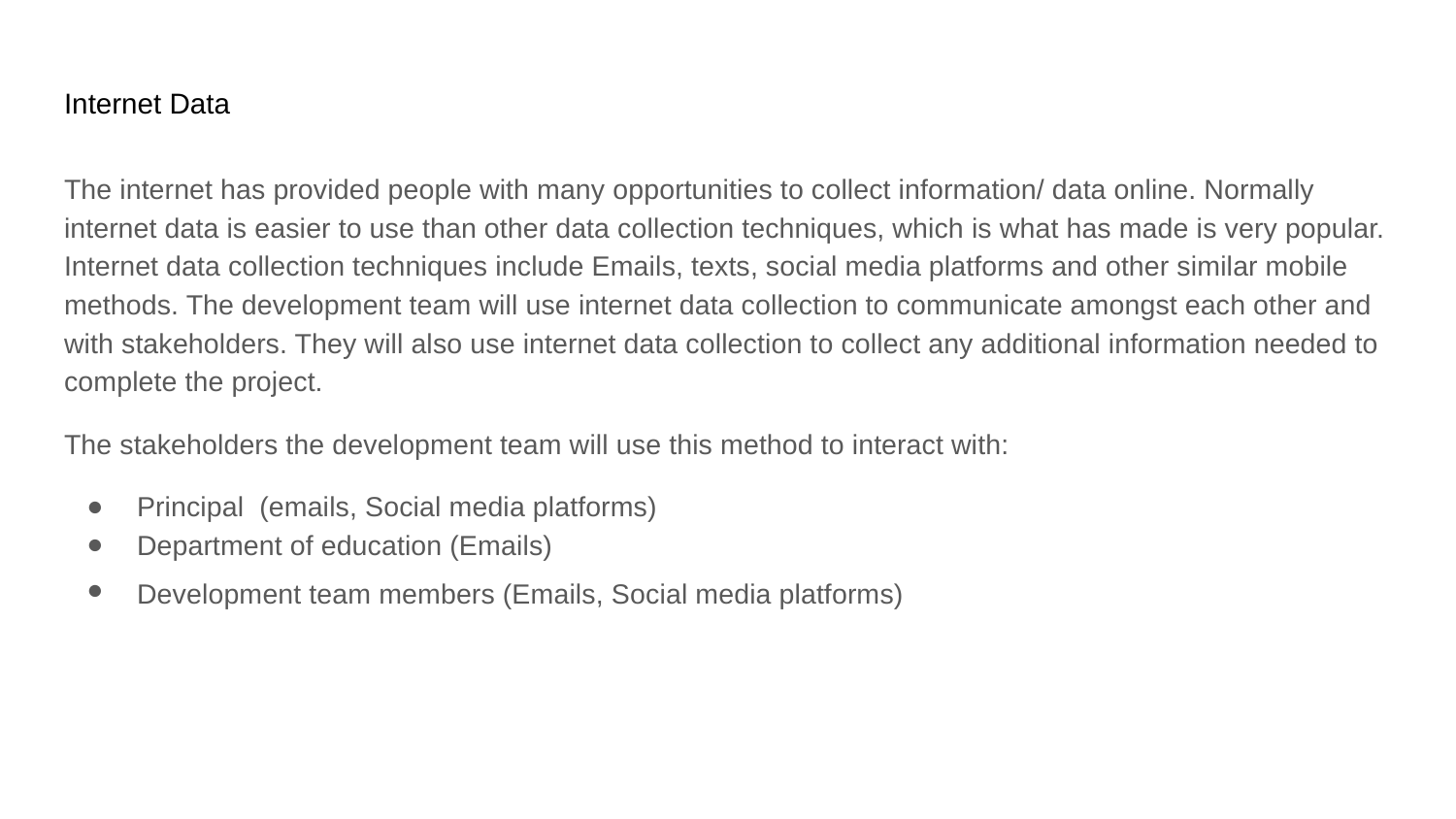

# Internet Data
The internet has provided people with many opportunities to collect information/ data online. Normally internet data is easier to use than other data collection techniques, which is what has made is very popular. Internet data collection techniques include Emails, texts, social media platforms and other similar mobile methods. The development team will use internet data collection to communicate amongst each other and with stakeholders. They will also use internet data collection to collect any additional information needed to complete the project.
The stakeholders the development team will use this method to interact with:
Principal  (emails, Social media platforms)
Department of education (Emails)
Development team members (Emails, Social media platforms)